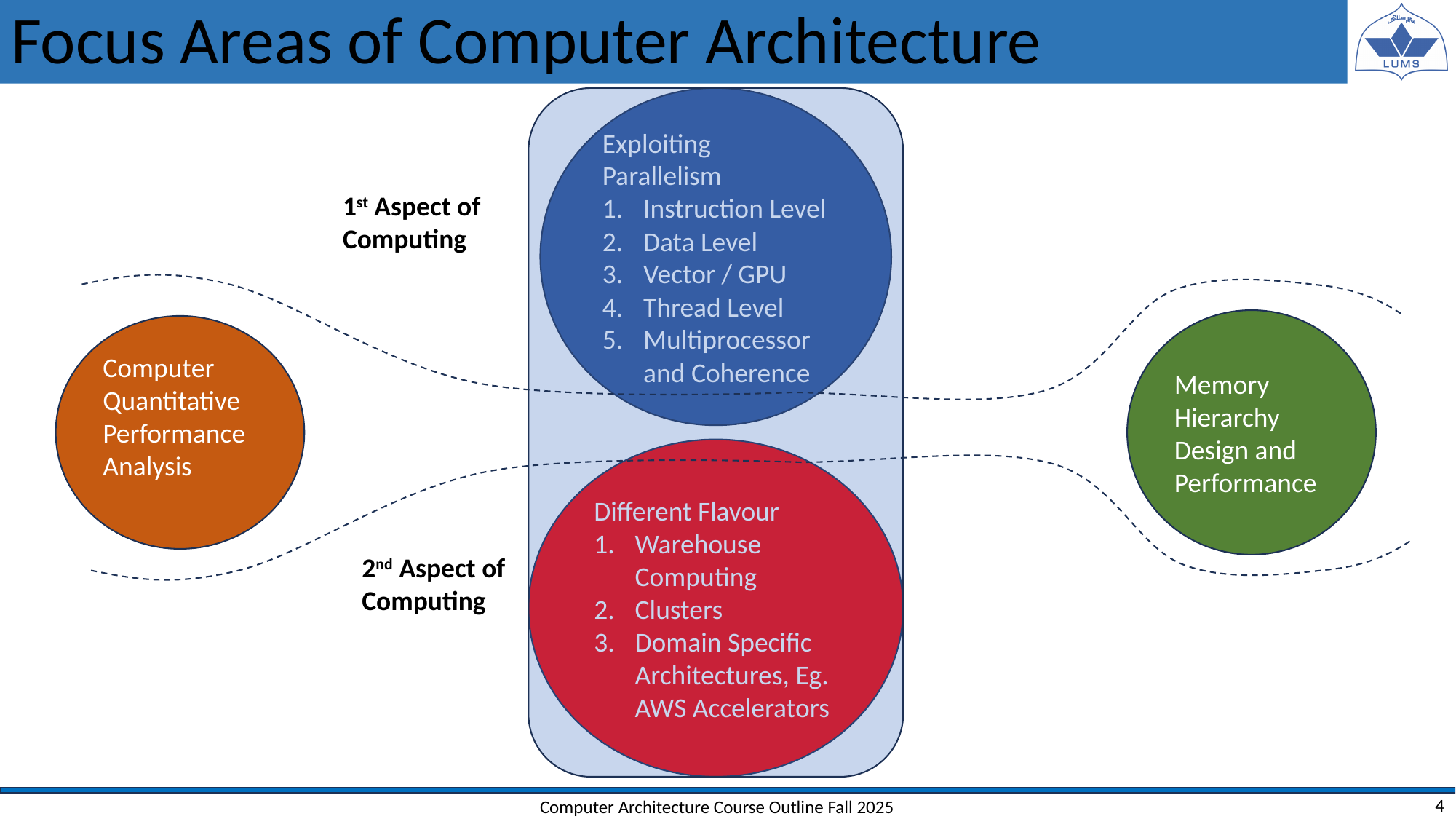

# Focus Areas of Computer Architecture

Exploiting Parallelism
Instruction Level
Data Level
Vector / GPU
Thread Level
Multiprocessor and Coherence
1st Aspect of
Computing

Memory Hierarchy Design and Performance
Computer Quantitative
Performance Analysis

Different Flavour
Warehouse Computing
Clusters
Domain Specific Architectures, Eg. AWS Accelerators

2nd Aspect of
Computing
Computer Architecture Course Outline Fall 2025
4